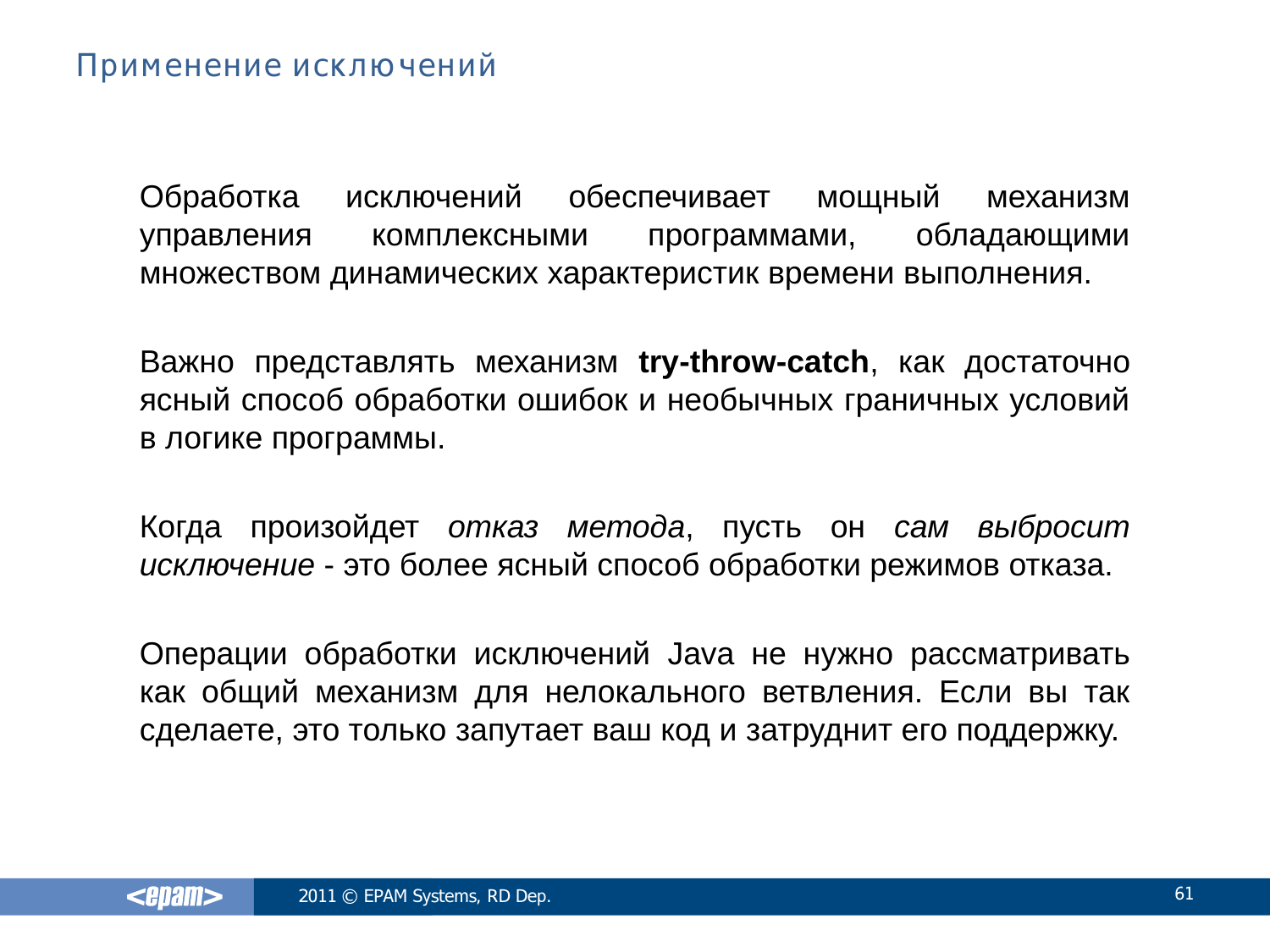

# Применение исключений
Обработка исключений обеспечивает мощный механизм управления комплексными программами, обладающими множеством динамических характеристик времени выполнения.

Важно представлять механизм try-throw-catch, как достаточно ясный способ обработки ошибок и необычных граничных условий в логике программы.

Когда произойдет отказ метода, пусть он сам выбросит исключение - это более ясный способ обработки режимов отказа.

Операции обработки исключений Java не нужно рассматривать как общий механизм для нелокального ветвления. Если вы так сделаете, это только запутает ваш код и затруднит его поддержку.

61
2011 © EPAM Systems, RD Dep.